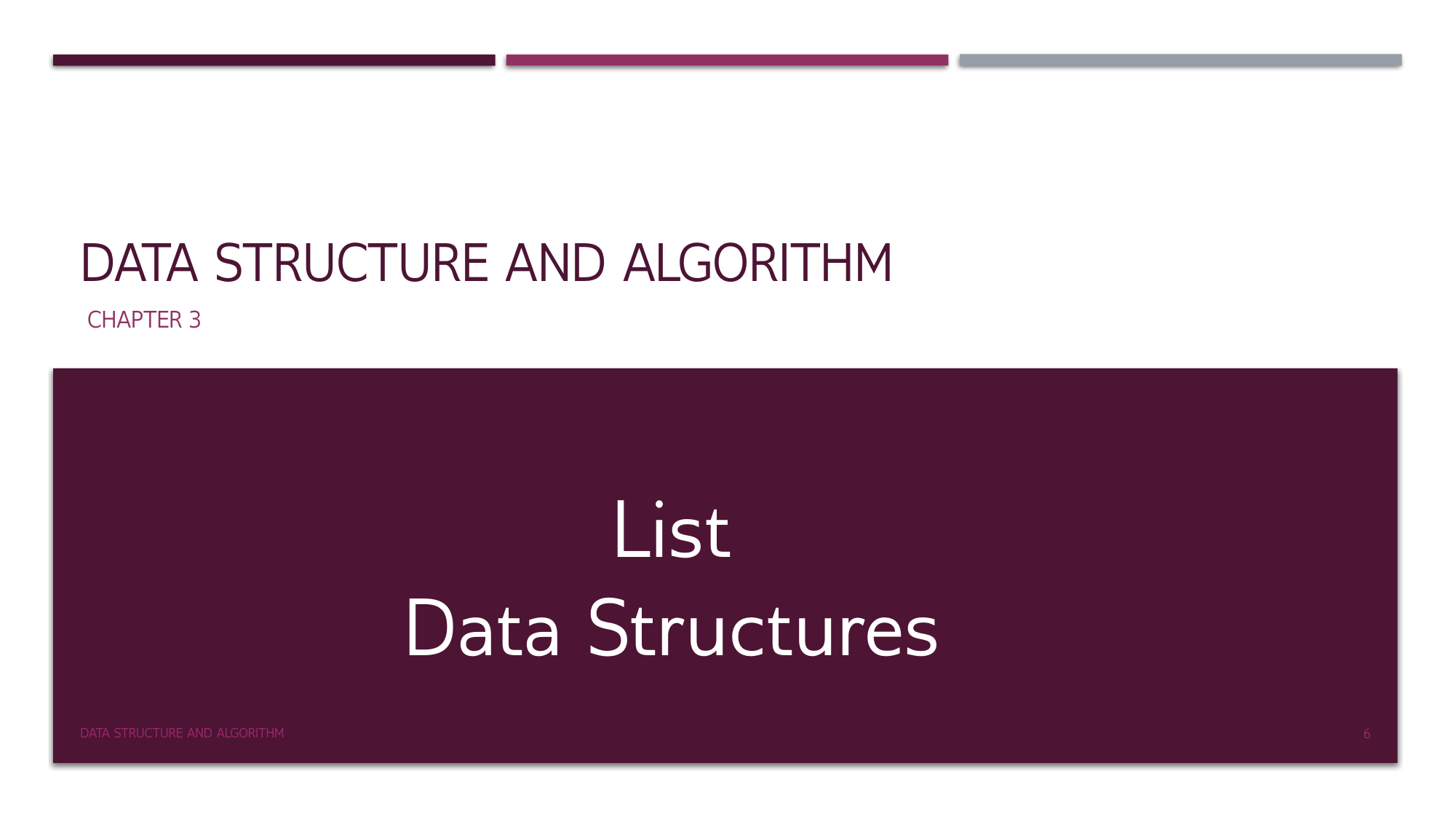

# Data Structure and Algorithm
 Chapter 3
List
Data Structures
Data Structure and Algorithm
6